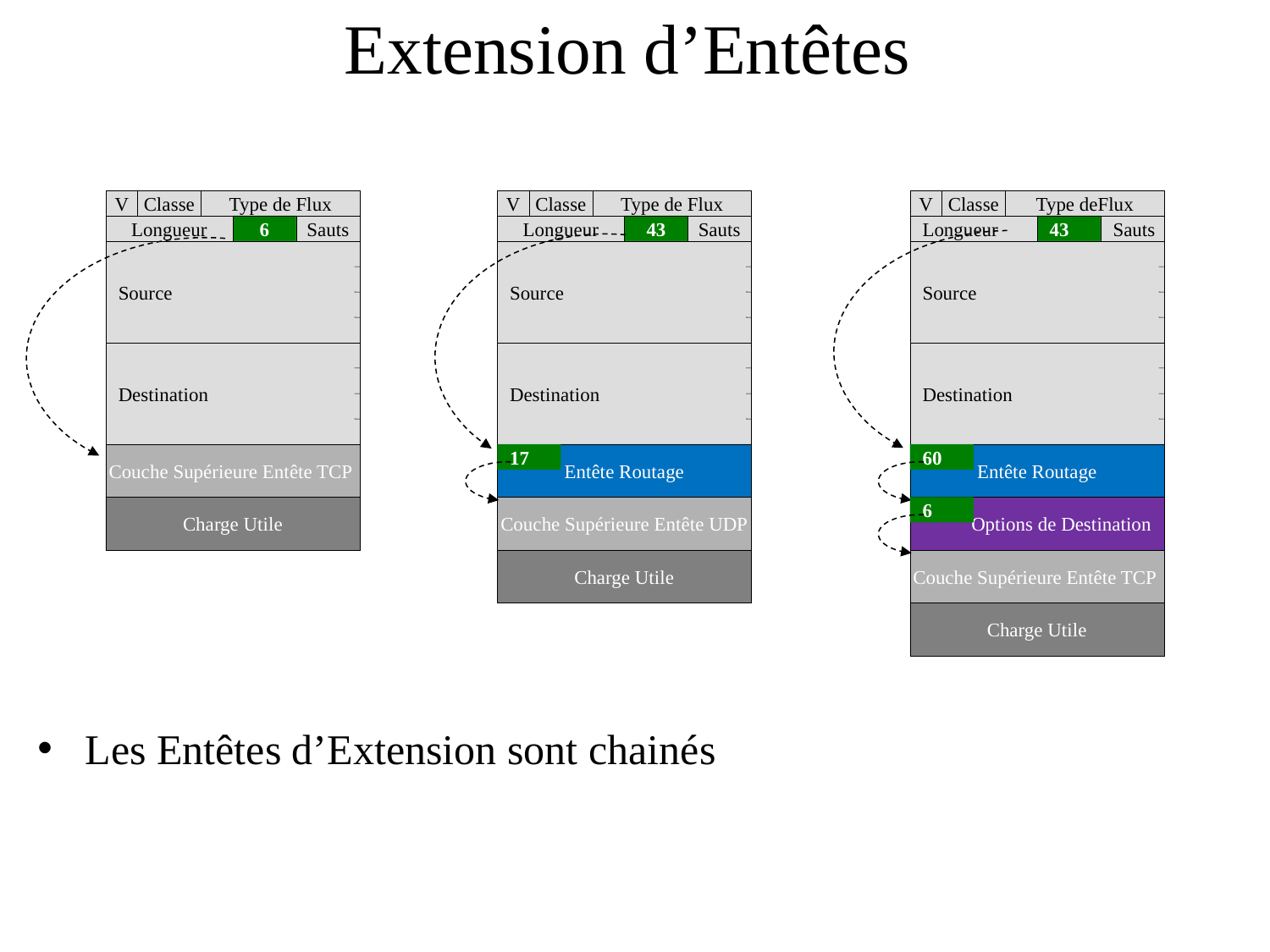

# Extension d’Entêtes
V
Classe
Type de Flux
V
Classe
Type de Flux
V
Classe
Type deFlux
Longueur
6
Sauts
Longueur
43
Sauts
Longueur
43
Sauts

Source
Source
Source

Destination
Destination
Destination

Couche Supérieure Entête TCP
Entête Routage
17
Entête Routage
60

Charge Utile
Couche Supérieure Entête UDP
Options de Destination
6

Charge Utile
Couche Supérieure Entête TCP
Charge Utile
Les Entêtes d’Extension sont chainés